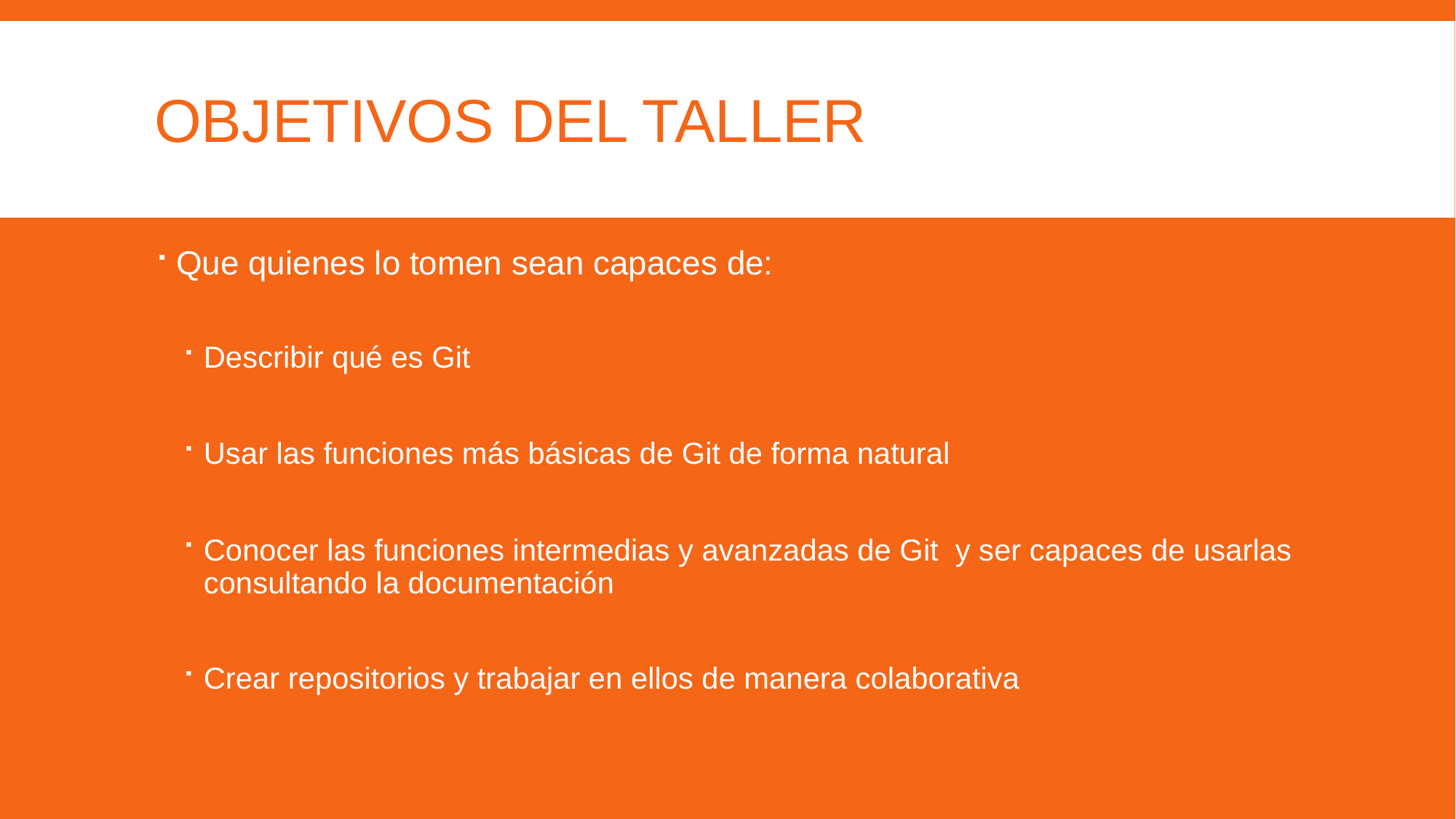

# Objetivos del taller
Que quienes lo tomen sean capaces de:

Describir qué es Git

Usar las funciones más básicas de Git de forma natural

Conocer las funciones intermedias y avanzadas de Git  y ser capaces de usarlas consultando la documentación

Crear repositorios y trabajar en ellos de manera colaborativa